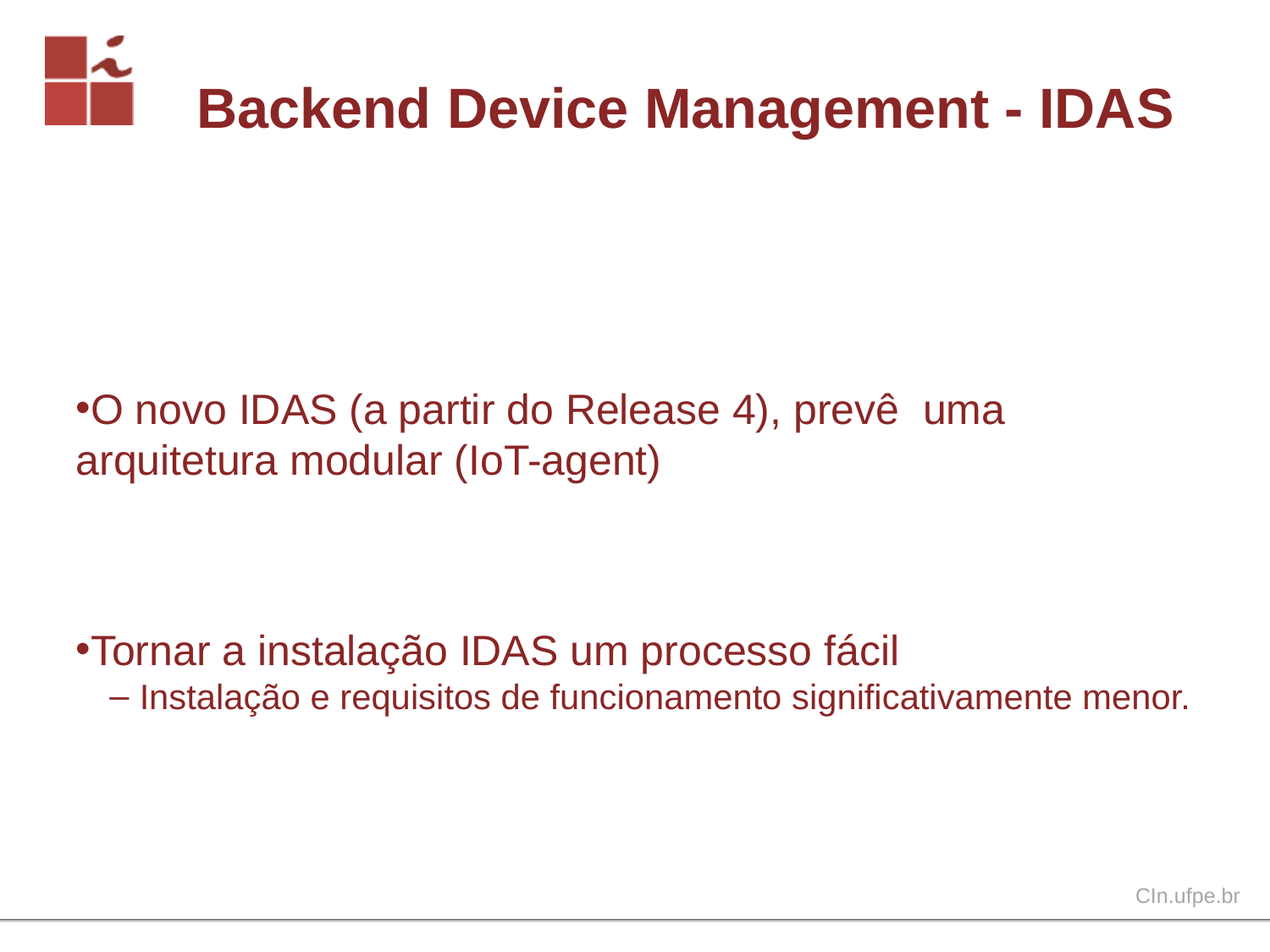

Backend Device Management - IDAS
O novo IDAS (a partir do Release 4), prevê  uma arquitetura modular (IoT-agent)

Tornar a instalação IDAS um processo fácil
Instalação e requisitos de funcionamento significativamente menor.